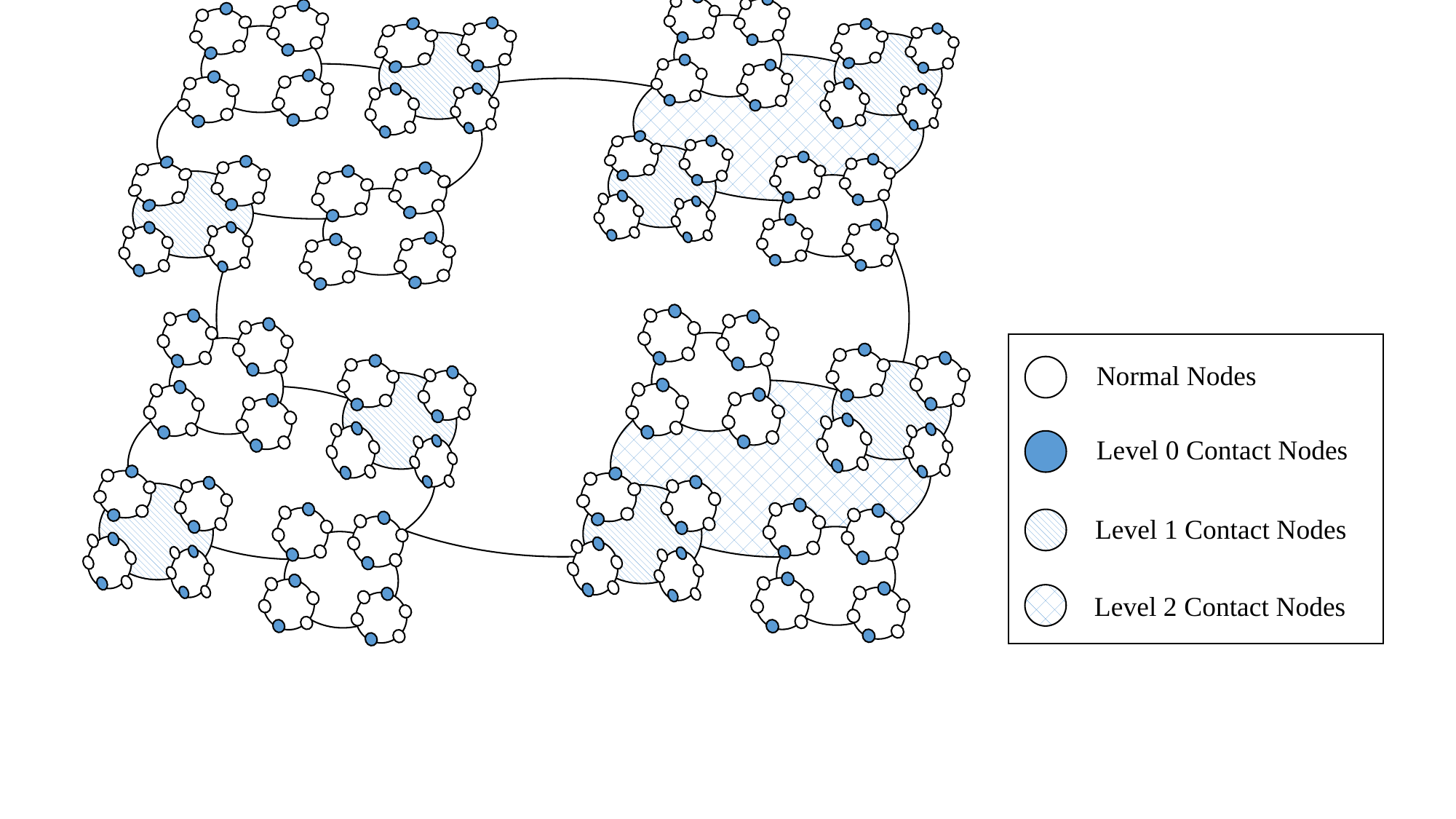

Normal Nodes

Level 0 Contact Nodes

Level 1 Contact Nodes

Level 2 Contact Nodes